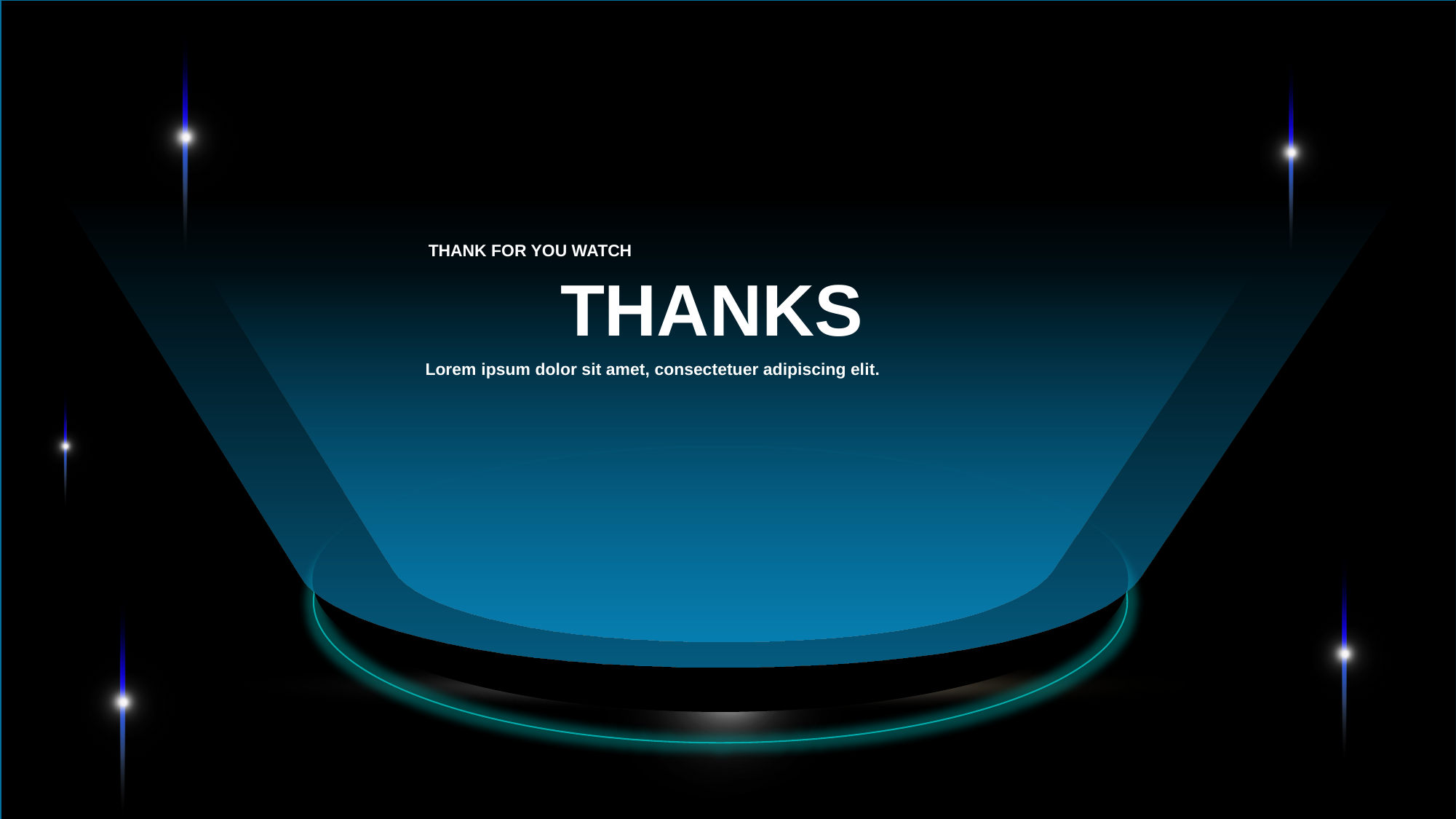

THANK FOR YOU WATCH
THANKS
Lorem ipsum dolor sit amet, consectetuer adipiscing elit.